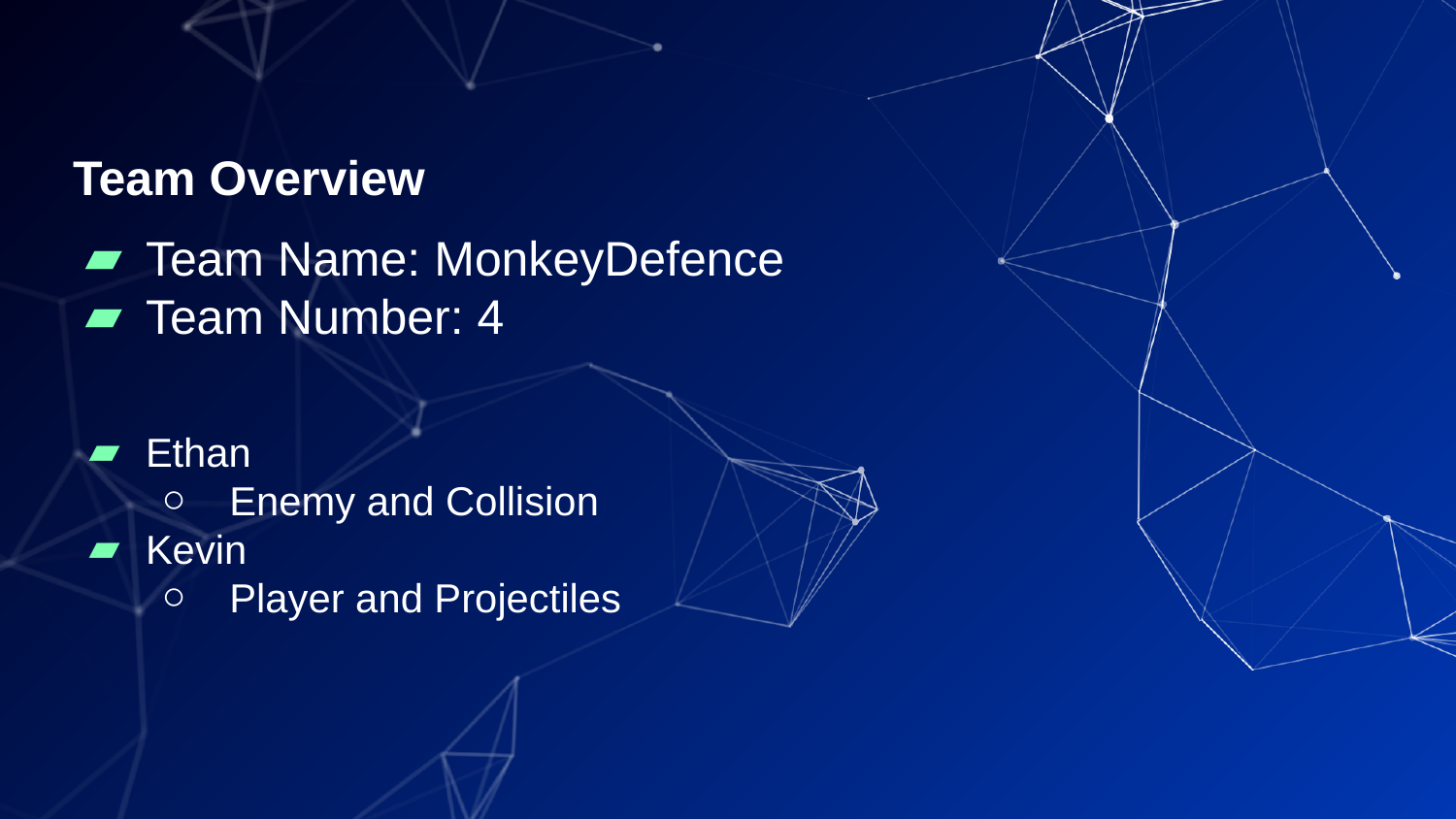

# Team Overview
Team Name: MonkeyDefence
Team Number: 4

Ethan
 Enemy and Collision
Kevin
 Player and Projectiles